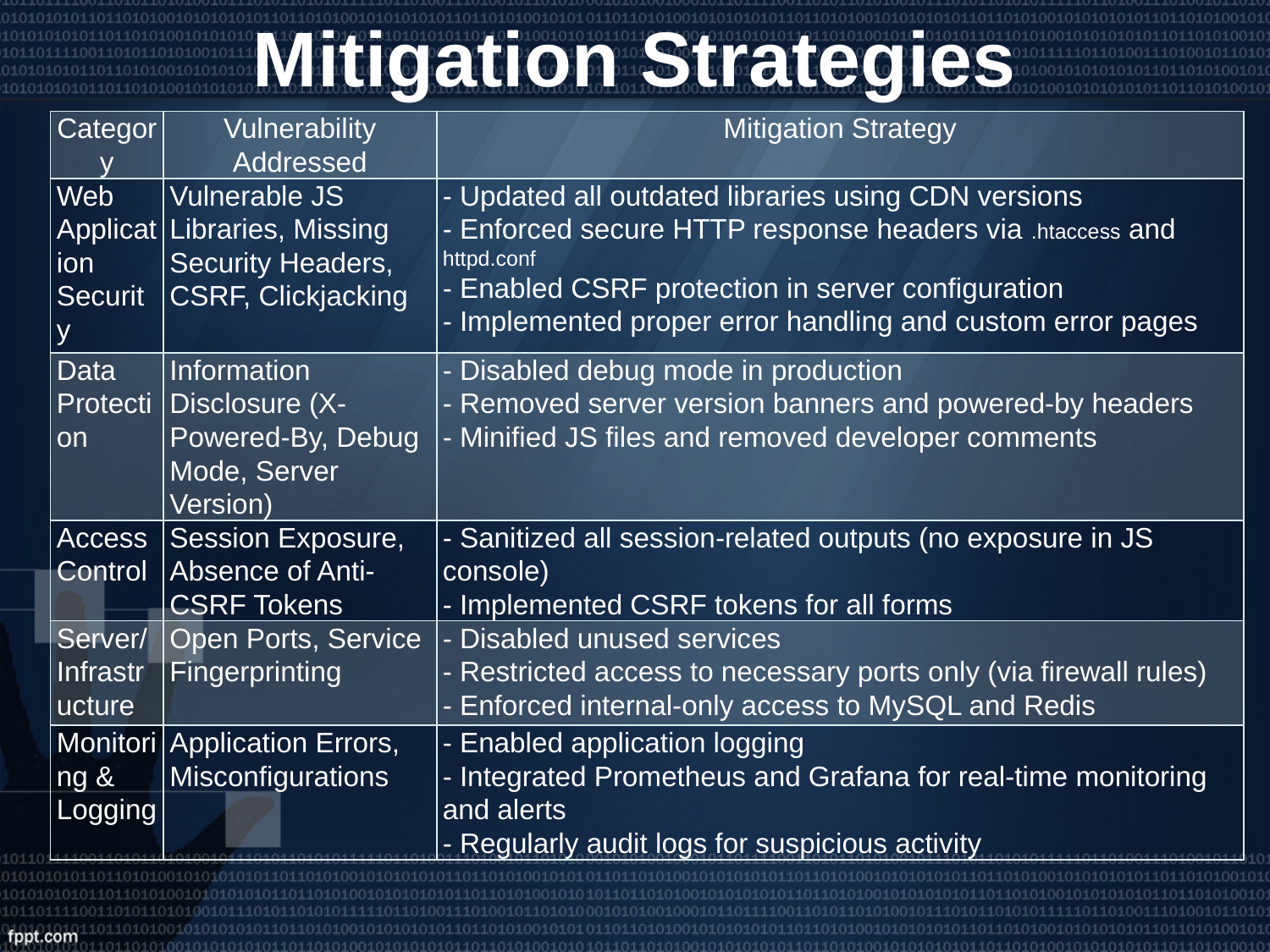

# Mitigation Strategies
| Category | Vulnerability Addressed | Mitigation Strategy |
| --- | --- | --- |
| Web Application Security | Vulnerable JS Libraries, Missing Security Headers, CSRF, Clickjacking | - Updated all outdated libraries using CDN versions - Enforced secure HTTP response headers via .htaccess and httpd.conf - Enabled CSRF protection in server configuration - Implemented proper error handling and custom error pages |
| Data Protection | Information Disclosure (X-Powered-By, Debug Mode, Server Version) | - Disabled debug mode in production - Removed server version banners and powered-by headers - Minified JS files and removed developer comments |
| Access Control | Session Exposure, Absence of Anti-CSRF Tokens | - Sanitized all session-related outputs (no exposure in JS console) - Implemented CSRF tokens for all forms |
| Server/Infrastructure | Open Ports, Service Fingerprinting | - Disabled unused services - Restricted access to necessary ports only (via firewall rules) - Enforced internal-only access to MySQL and Redis |
| Monitoring & Logging | Application Errors, Misconfigurations | - Enabled application logging - Integrated Prometheus and Grafana for real-time monitoring and alerts - Regularly audit logs for suspicious activity |